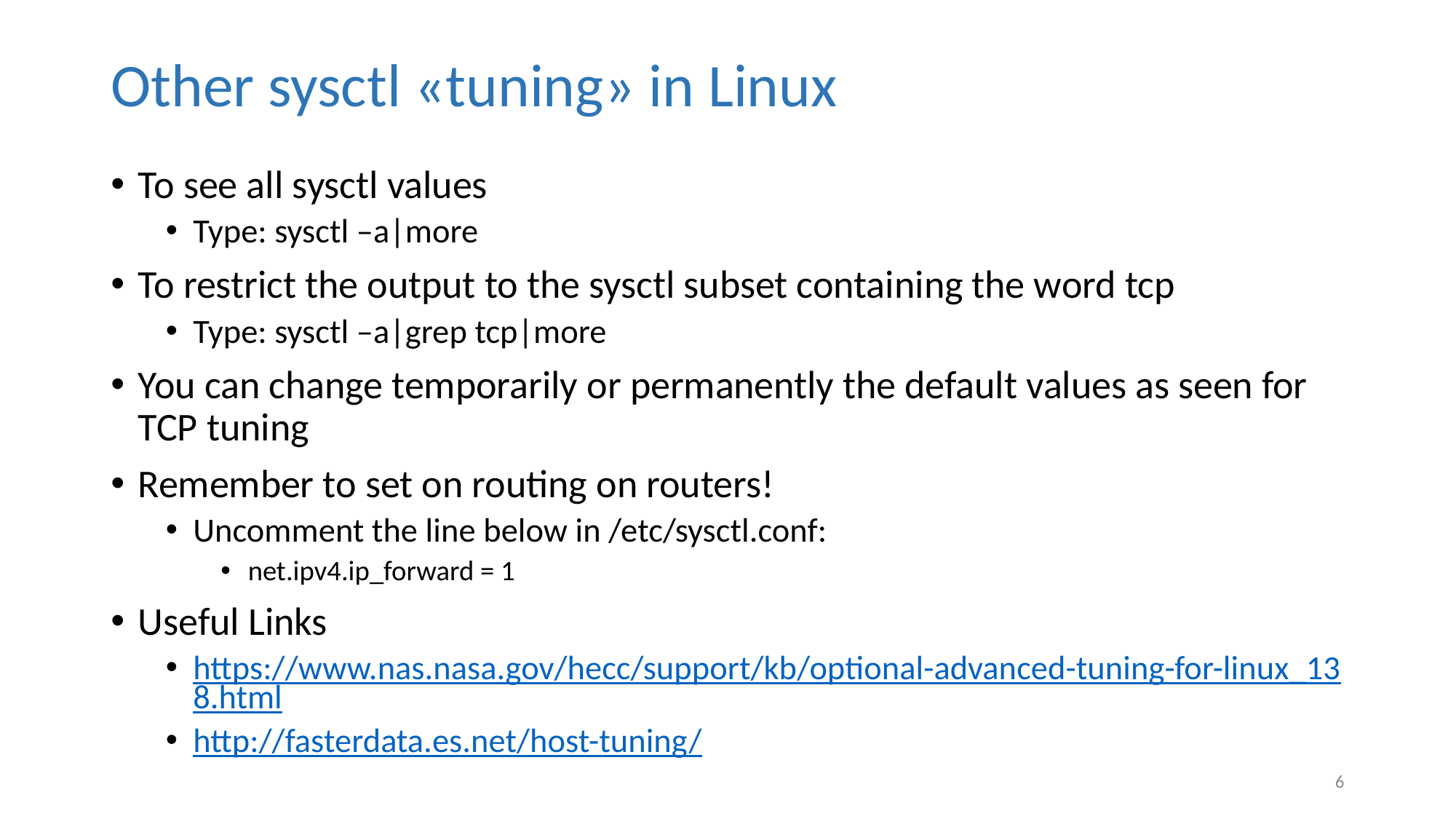

# Other sysctl «tuning» in Linux
To see all sysctl values
Type: sysctl –a|more
To restrict the output to the sysctl subset containing the word tcp
Type: sysctl –a|grep tcp|more
You can change temporarily or permanently the default values as seen for TCP tuning
Remember to set on routing on routers!
Uncomment the line below in /etc/sysctl.conf:
net.ipv4.ip_forward = 1
Useful Links
https://www.nas.nasa.gov/hecc/support/kb/optional-advanced-tuning-for-linux_138.html
http://fasterdata.es.net/host-tuning/

6